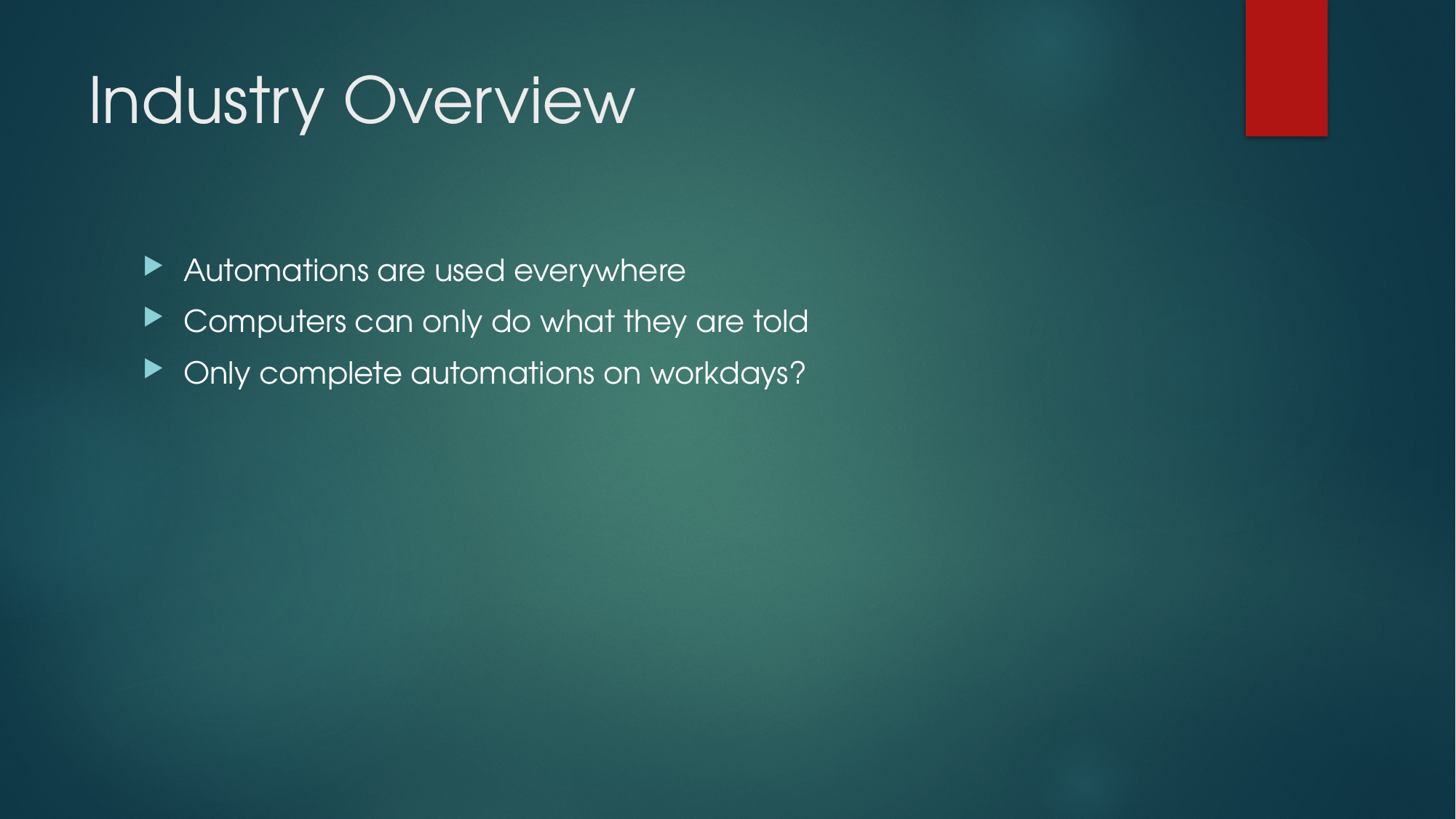

# Industry Overview
Automations are used everywhere
Computers can only do what they are told
Only complete automations on workdays?